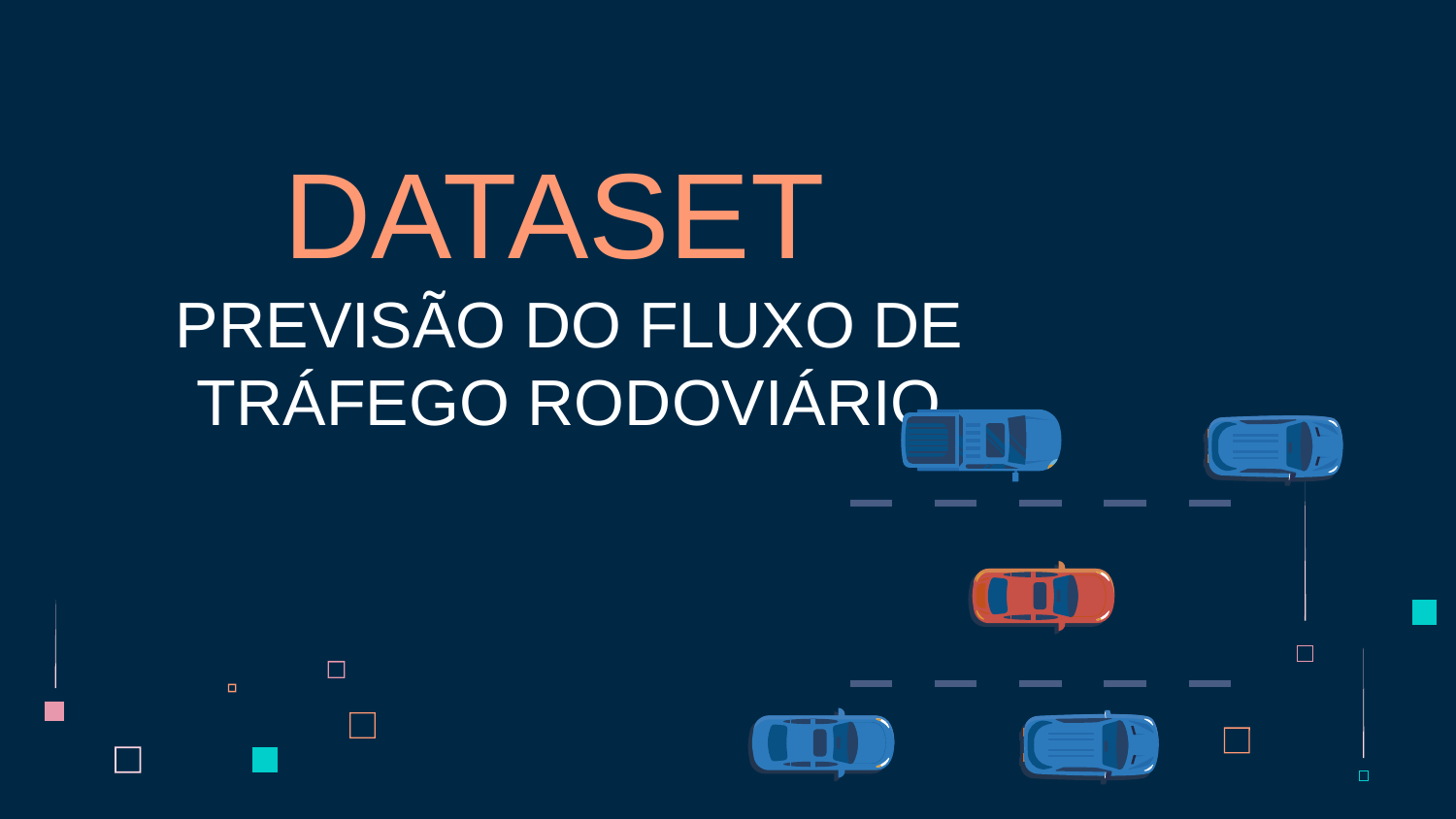

# DATASET PREVISÃO DO FLUXO DE TRÁFEGO RODOVIÁRIO